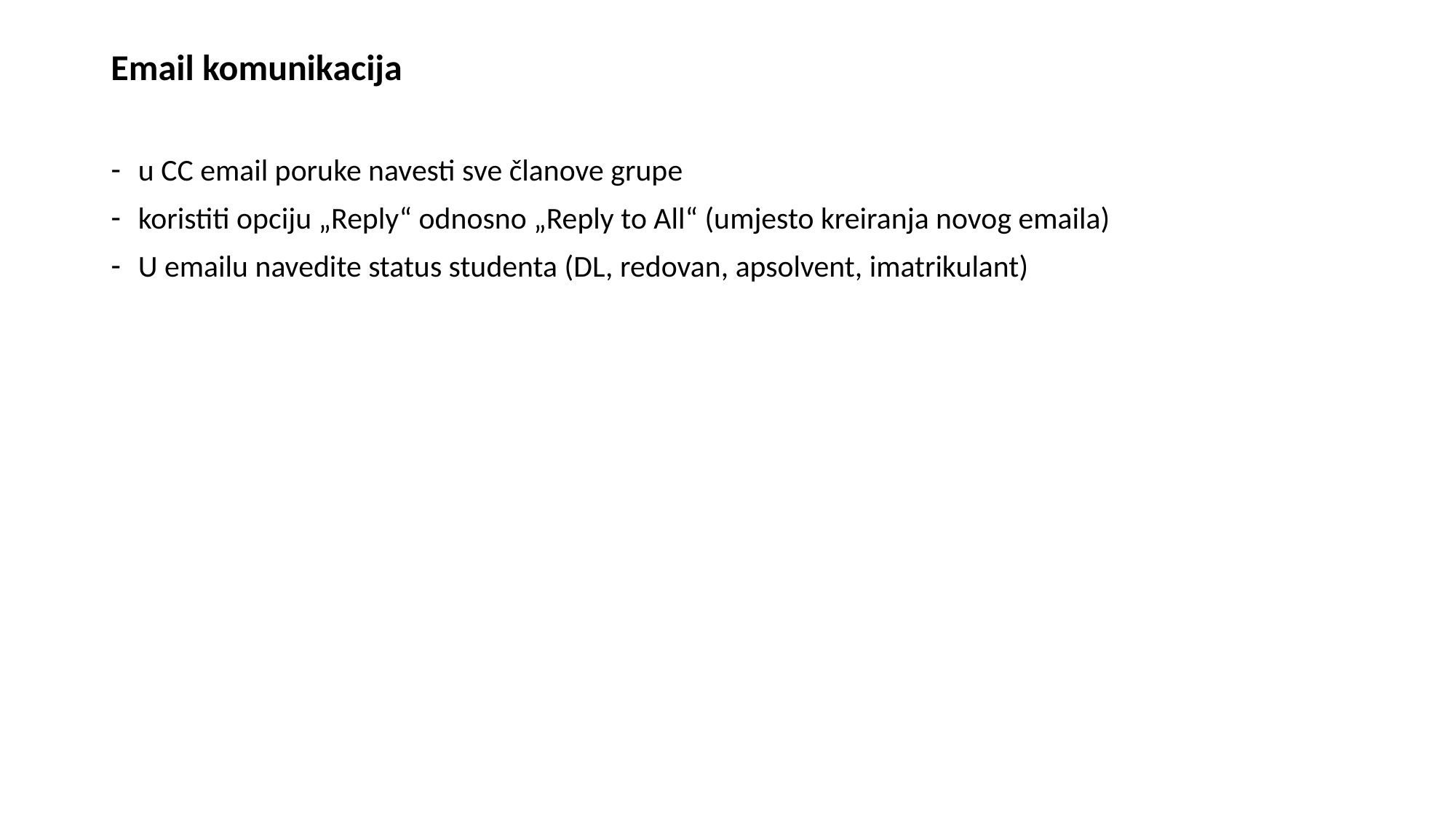

Email komunikacija

u CC email poruke navesti sve članove grupe
koristiti opciju „Reply“ odnosno „Reply to All“ (umjesto kreiranja novog emaila)
U emailu navedite status studenta (DL, redovan, apsolvent, imatrikulant)